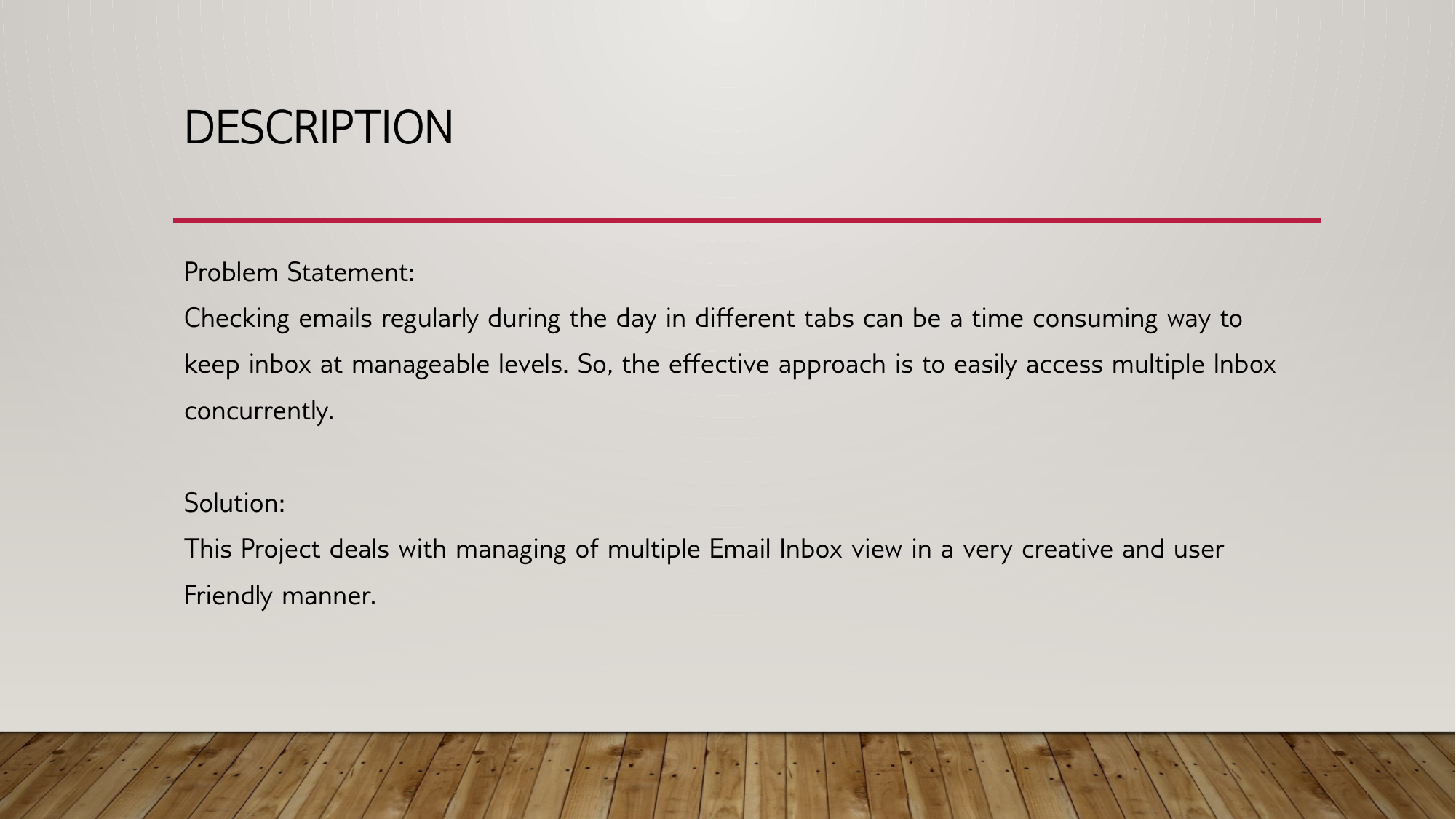

# Description
Problem Statement:
Checking emails regularly during the day in different tabs can be a time consuming way to
keep inbox at manageable levels. So, the effective approach is to easily access multiple Inbox
concurrently.

Solution:
This Project deals with managing of multiple Email Inbox view in a very creative and user
Friendly manner.